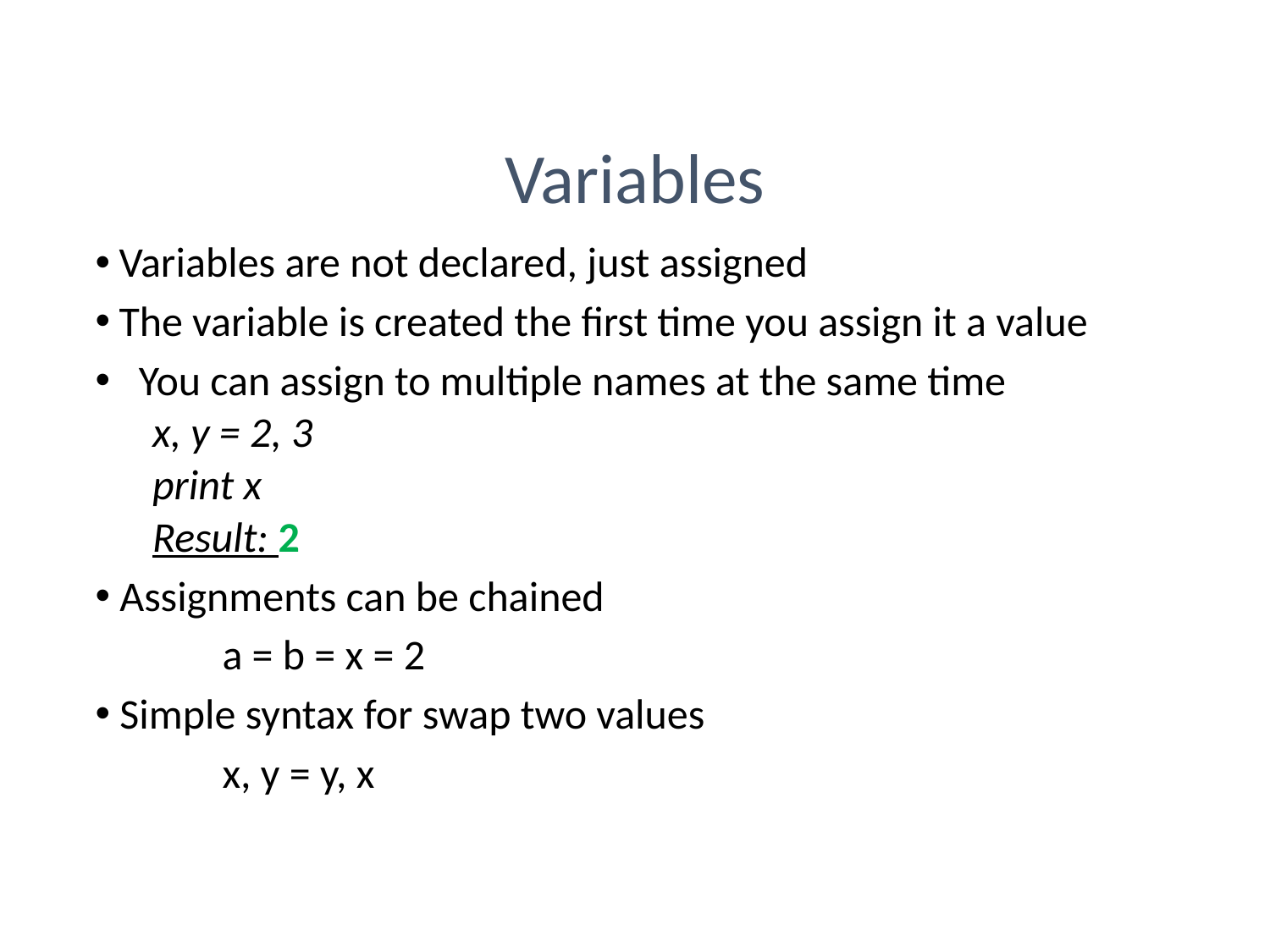

# Variables
Variables are not declared, just assigned
The variable is created the first time you assign it a value
  You can assign to multiple names at the same time
 x, y = 2, 3
 print x
 Result: 2
Assignments can be chained
	a = b = x = 2
Simple syntax for swap two values
	x, y = y, x